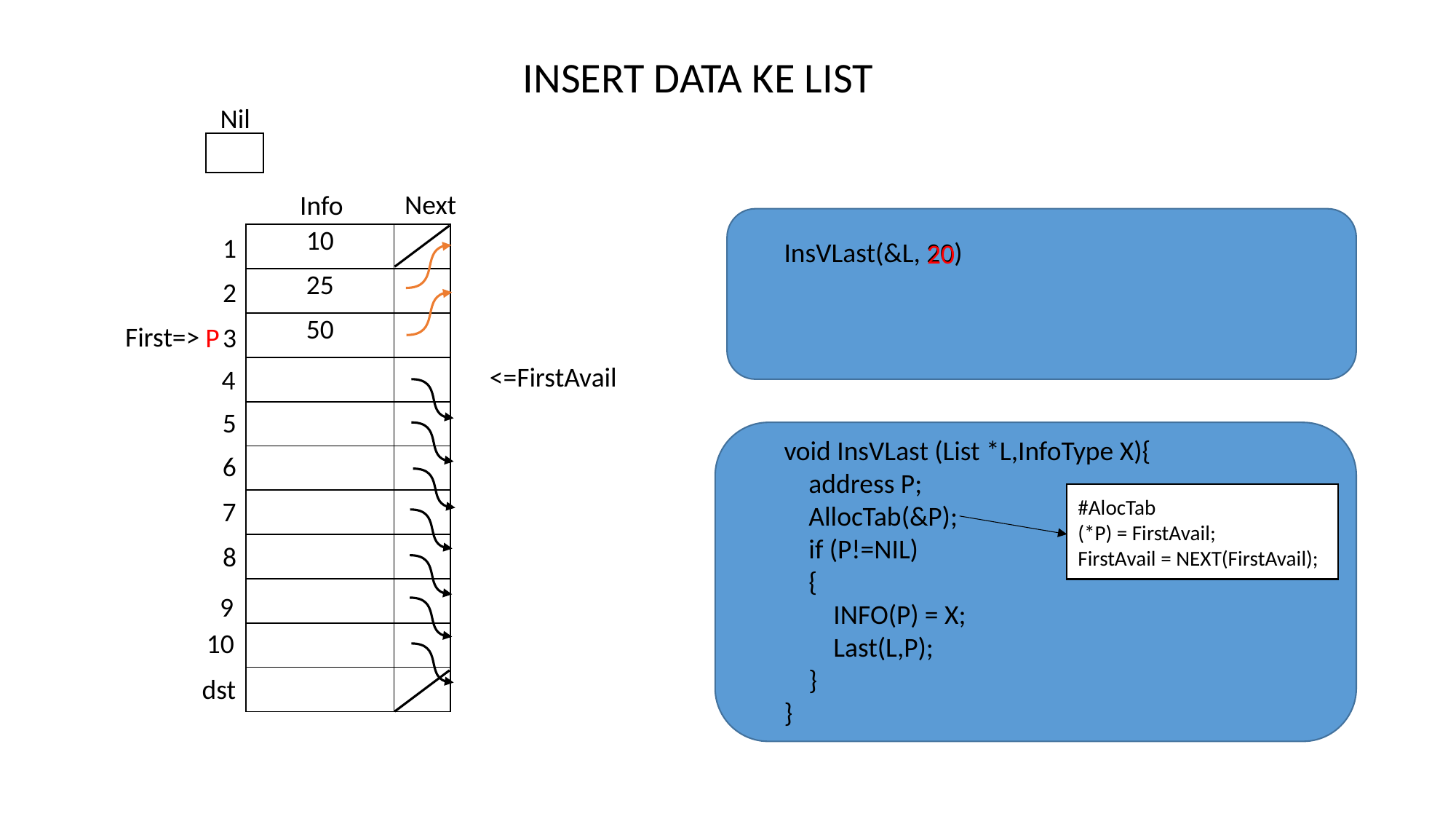

INSERT DATA KE LIST
Nil

Next
Info

| 10 |  |
| --- | --- |
| 25 |  |
| 50 |  |
|  |  |
|  |  |
|  |  |
|  |  |
|  |  |
|  |  |
|  |  |
|  |  |
1
InsVLast(&L, 20)
20

2

First=>
P
3
<=FirstAvail
4
5

void InsVLast (List *L,InfoType X){
    address P;
    AllocTab(&P);
    if (P!=NIL)
    {
        INFO(P) = X;
        Last(L,P);
    }
}
6
#AlocTab
(*P) = FirstAvail;
FirstAvail = NEXT(FirstAvail);
7
8
9
10
dst